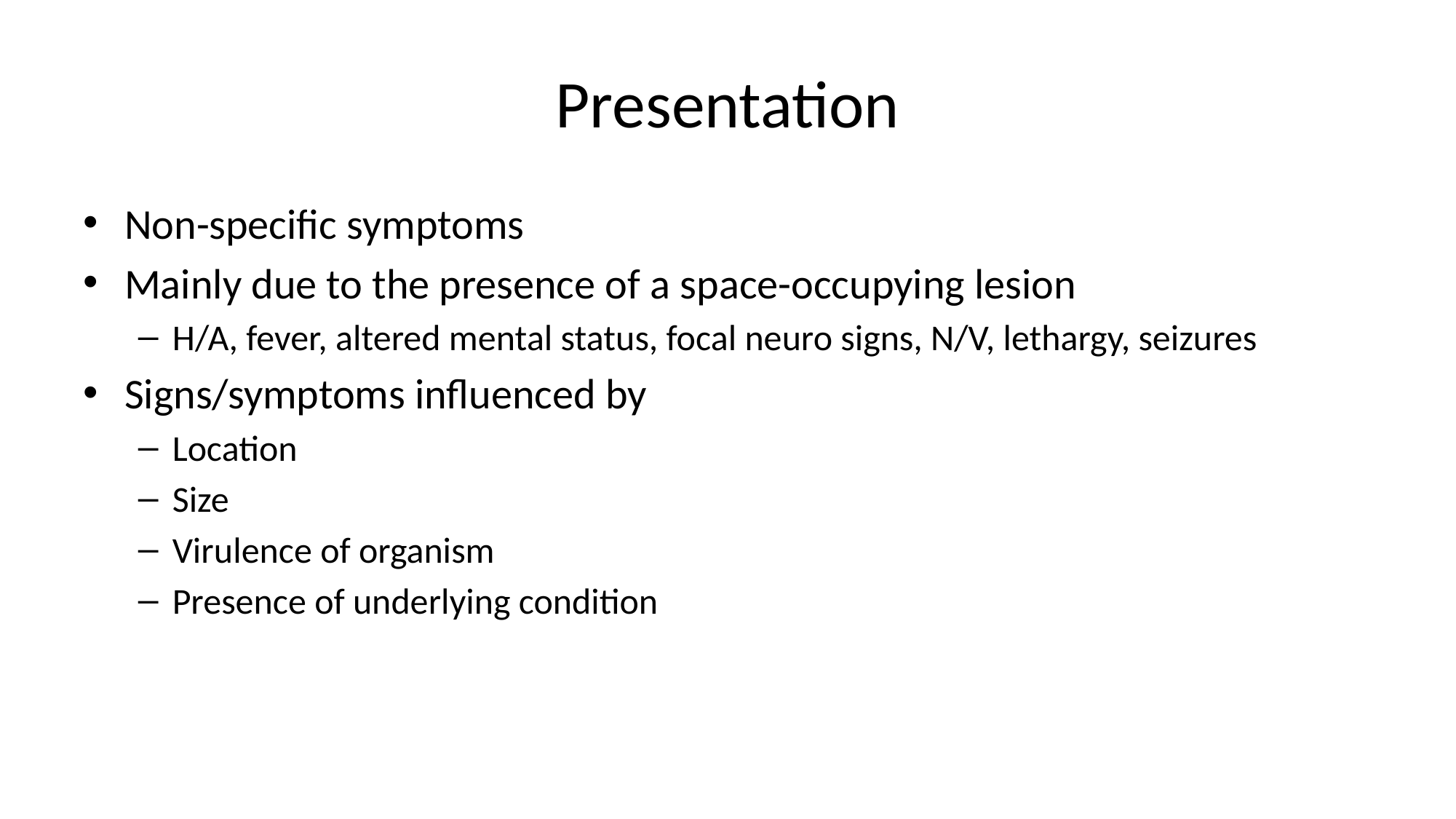

# Presentation
Non-specific symptoms
Mainly due to the presence of a space-occupying lesion
H/A, fever, altered mental status, focal neuro signs, N/V, lethargy, seizures
Signs/symptoms influenced by
Location
Size
Virulence of organism
Presence of underlying condition